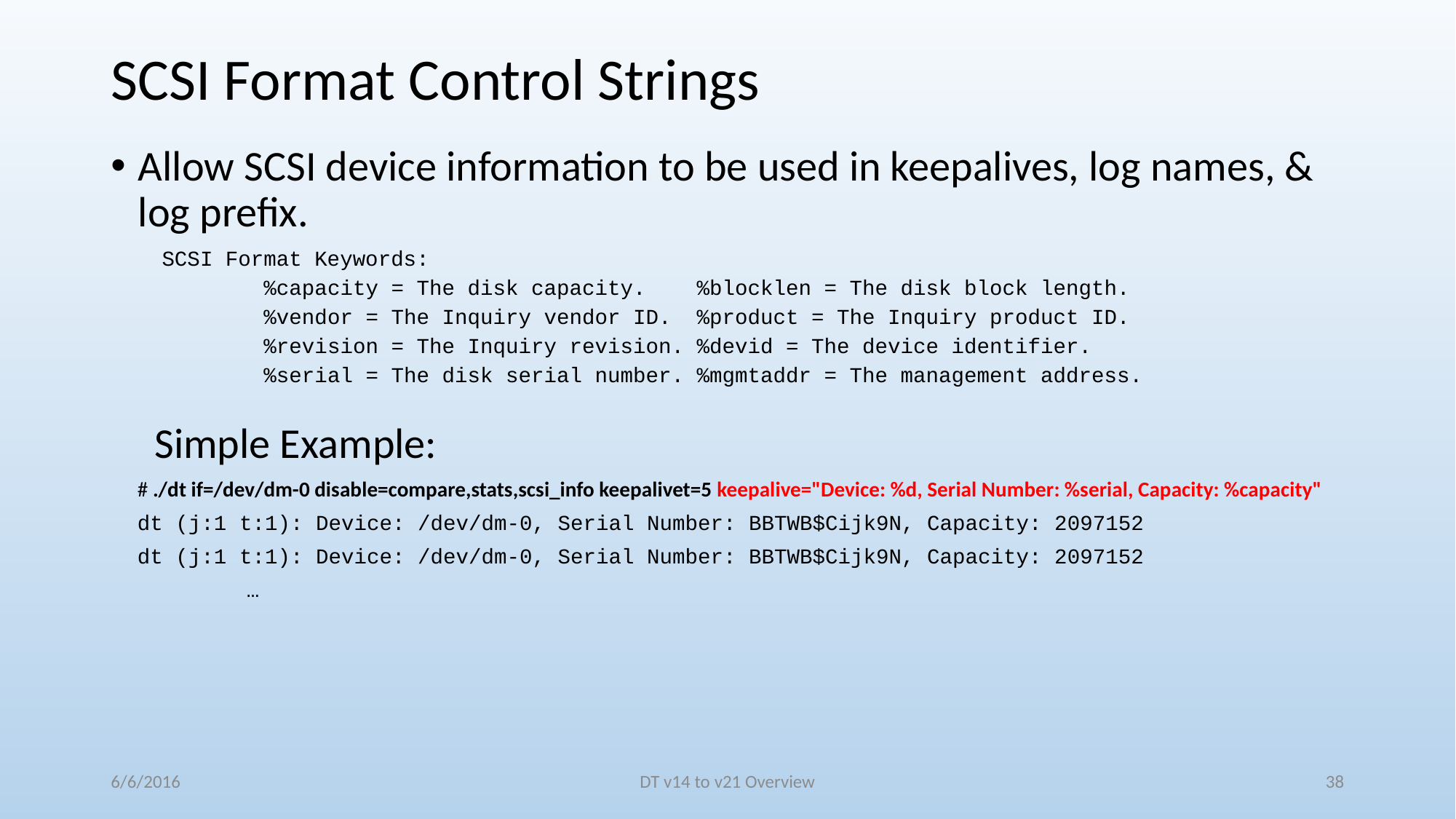

# SCSI Format Control Strings
Allow SCSI device information to be used in keepalives, log names, & log prefix.
    SCSI Format Keywords:
            %capacity = The disk capacity.    %blocklen = The disk block length.
            %vendor = The Inquiry vendor ID.  %product = The Inquiry product ID.
            %revision = The Inquiry revision. %devid = The device identifier.
            %serial = The disk serial number. %mgmtaddr = The management address.

    Simple Example:
# ./dt if=/dev/dm-0 disable=compare,stats,scsi_info keepalivet=5 keepalive="Device: %d, Serial Number: %serial, Capacity: %capacity"
dt (j:1 t:1): Device: /dev/dm-0, Serial Number: BBTWB$Cijk9N, Capacity: 2097152
dt (j:1 t:1): Device: /dev/dm-0, Serial Number: BBTWB$Cijk9N, Capacity: 2097152
	…

6/6/2016
DT v14 to v21 Overview
38